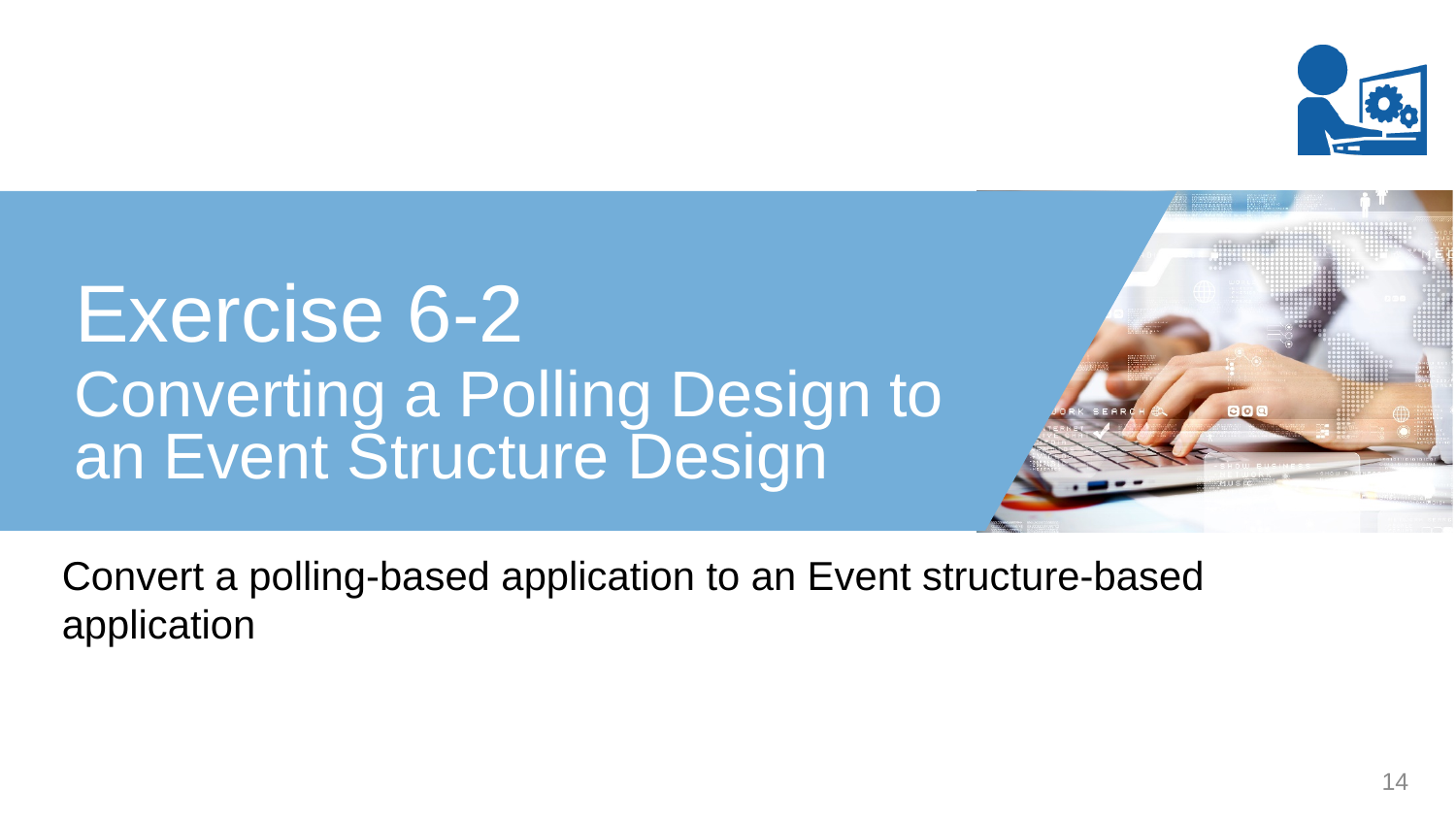

Exercise 6-2
Converting a Polling Design to an Event Structure Design
Convert a polling-based application to an Event structure-based application
14